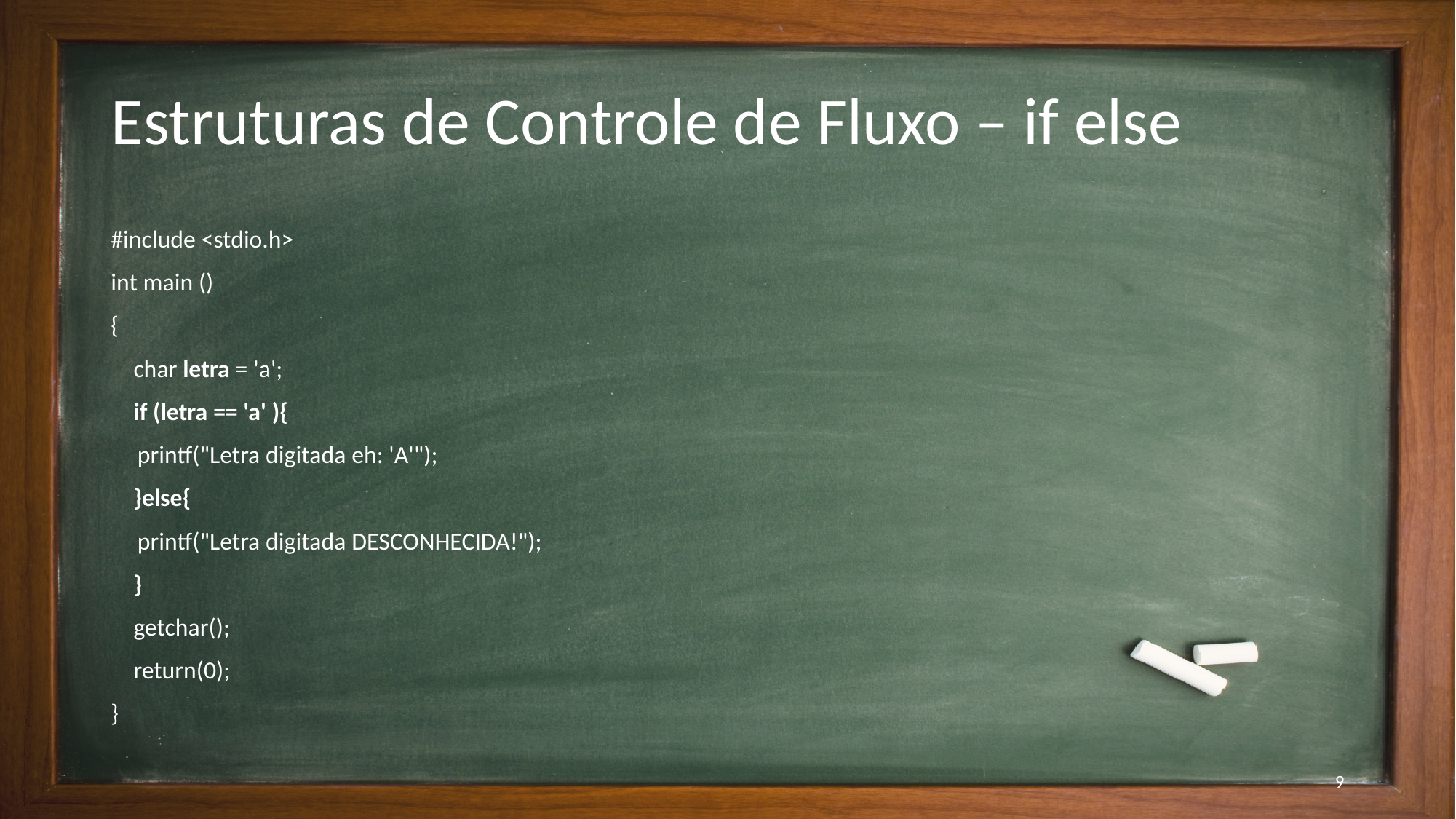

# Estruturas de Controle de Fluxo – if else
#include <stdio.h>
int main ()
{
    char letra = 'a';
    if (letra == 'a' ){
    		printf("Letra digitada eh: 'A'");
    }else{
    		printf("Letra digitada DESCONHECIDA!");
    }
    getchar();
    return(0);
}
9